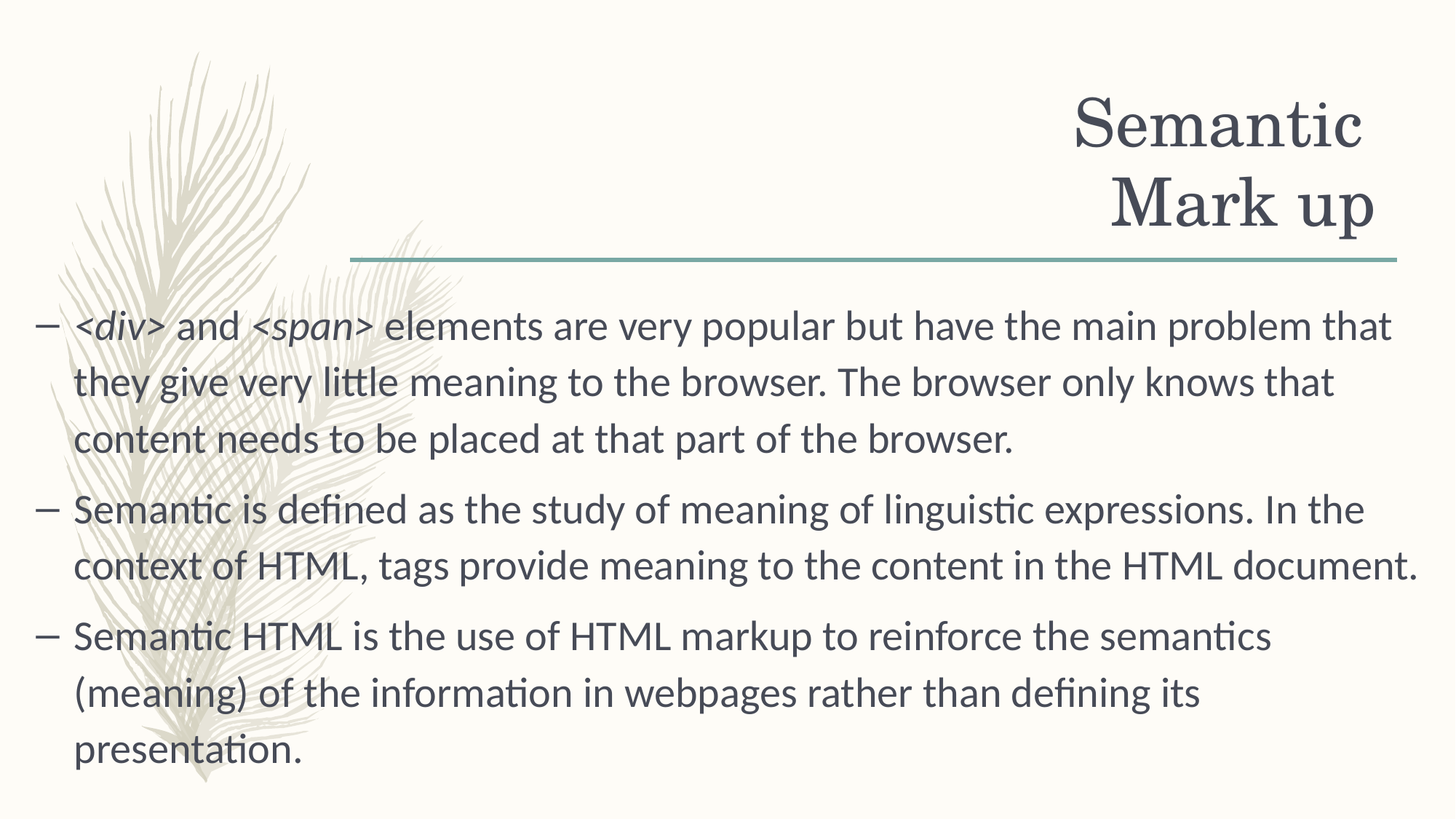

# Semantic 				   Mark up
<div> and <span> elements are very popular but have the main problem that they give very little meaning to the browser. The browser only knows that content needs to be placed at that part of the browser.
Semantic is defined as the study of meaning of linguistic expressions. In the context of HTML, tags provide meaning to the content in the HTML document.
Semantic HTML is the use of HTML markup to reinforce the semantics (meaning) of the information in webpages rather than defining its presentation.